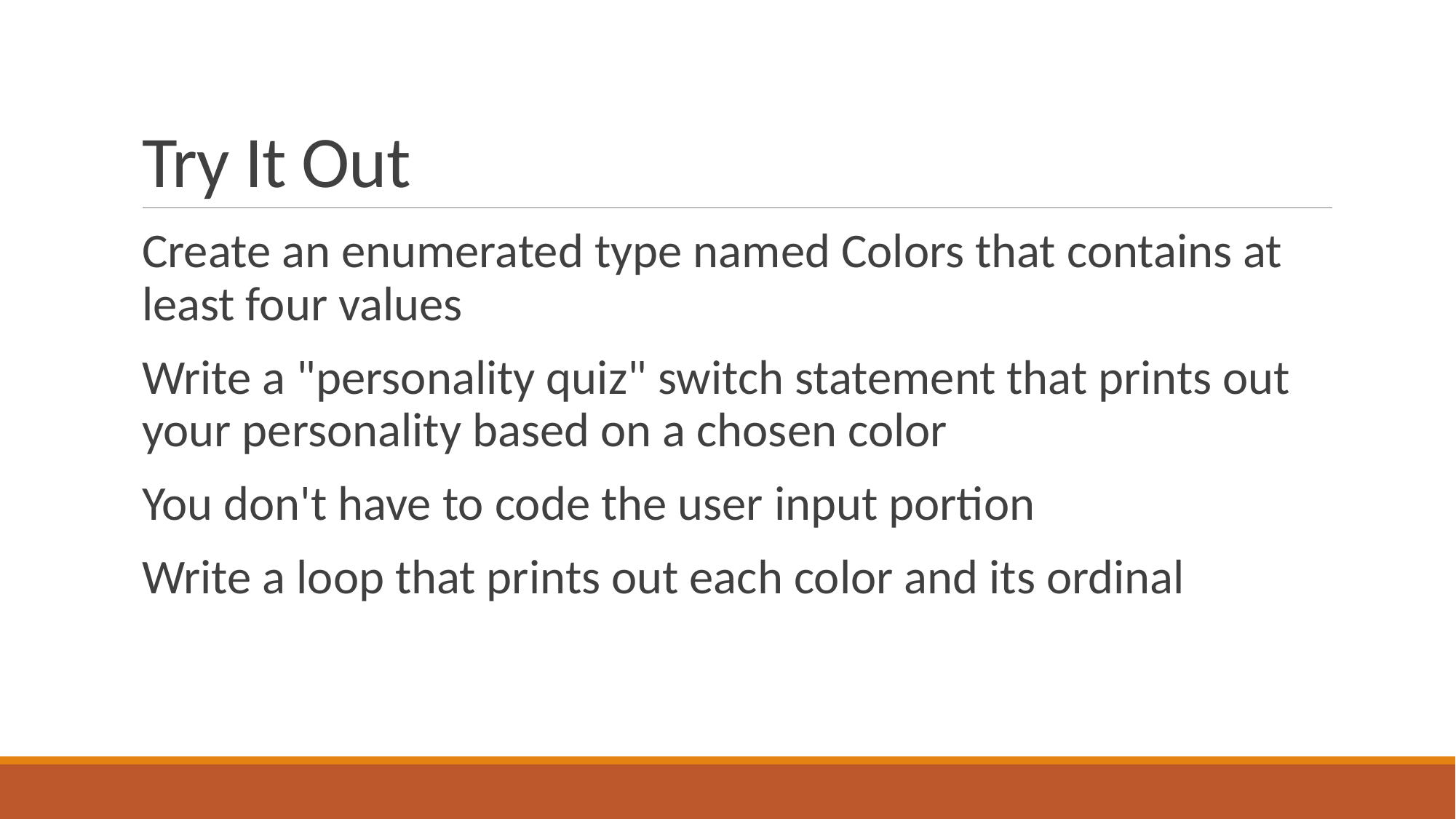

# Try It Out
Create an enumerated type named Colors that contains at least four values
Write a "personality quiz" switch statement that prints out your personality based on a chosen color
You don't have to code the user input portion
Write a loop that prints out each color and its ordinal